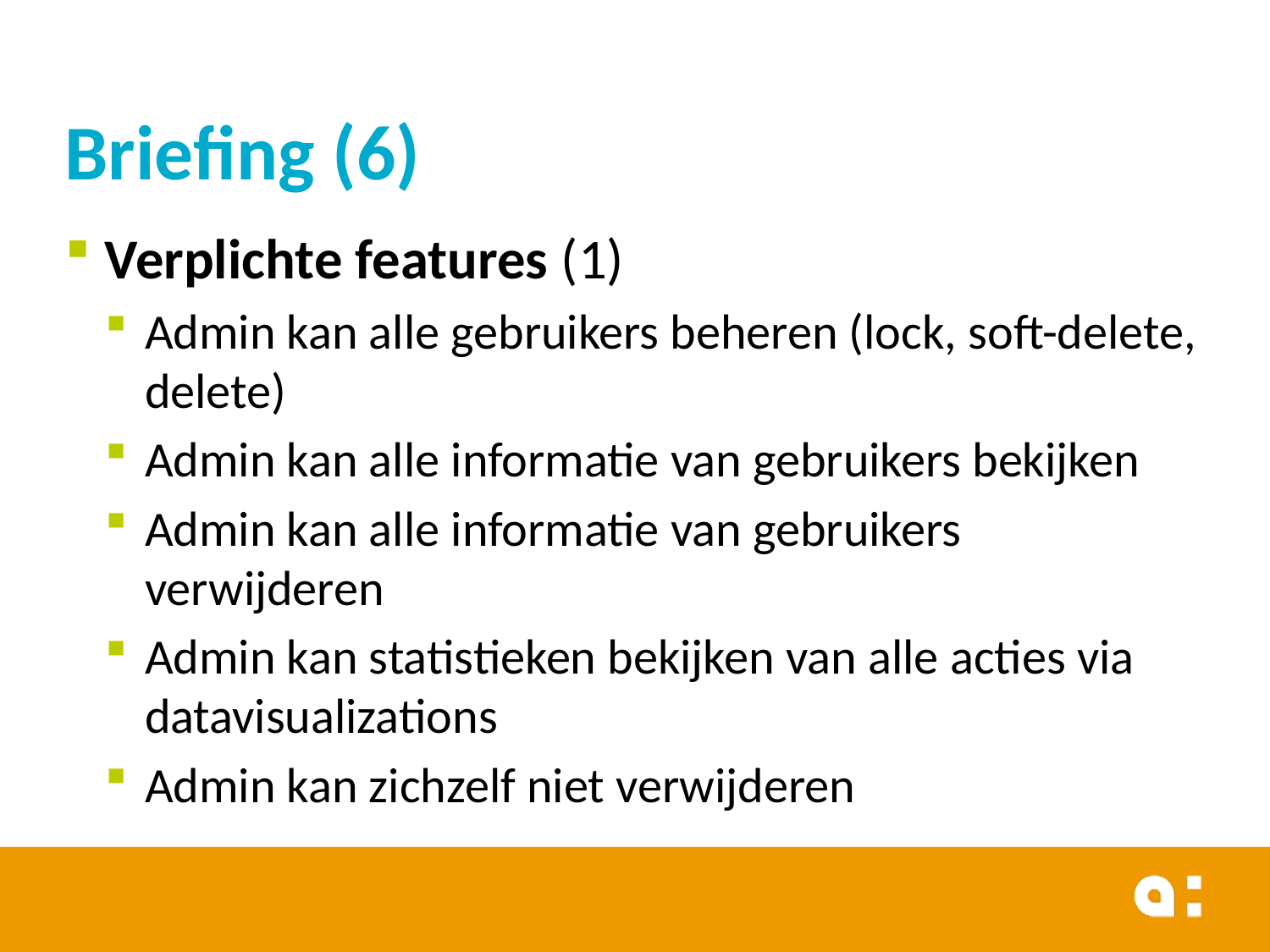

# Briefing (6)
Verplichte features (1)
Admin kan alle gebruikers beheren (lock, soft-delete, delete)
Admin kan alle informatie van gebruikers bekijken
Admin kan alle informatie van gebruikers verwijderen
Admin kan statistieken bekijken van alle acties via datavisualizations
Admin kan zichzelf niet verwijderen